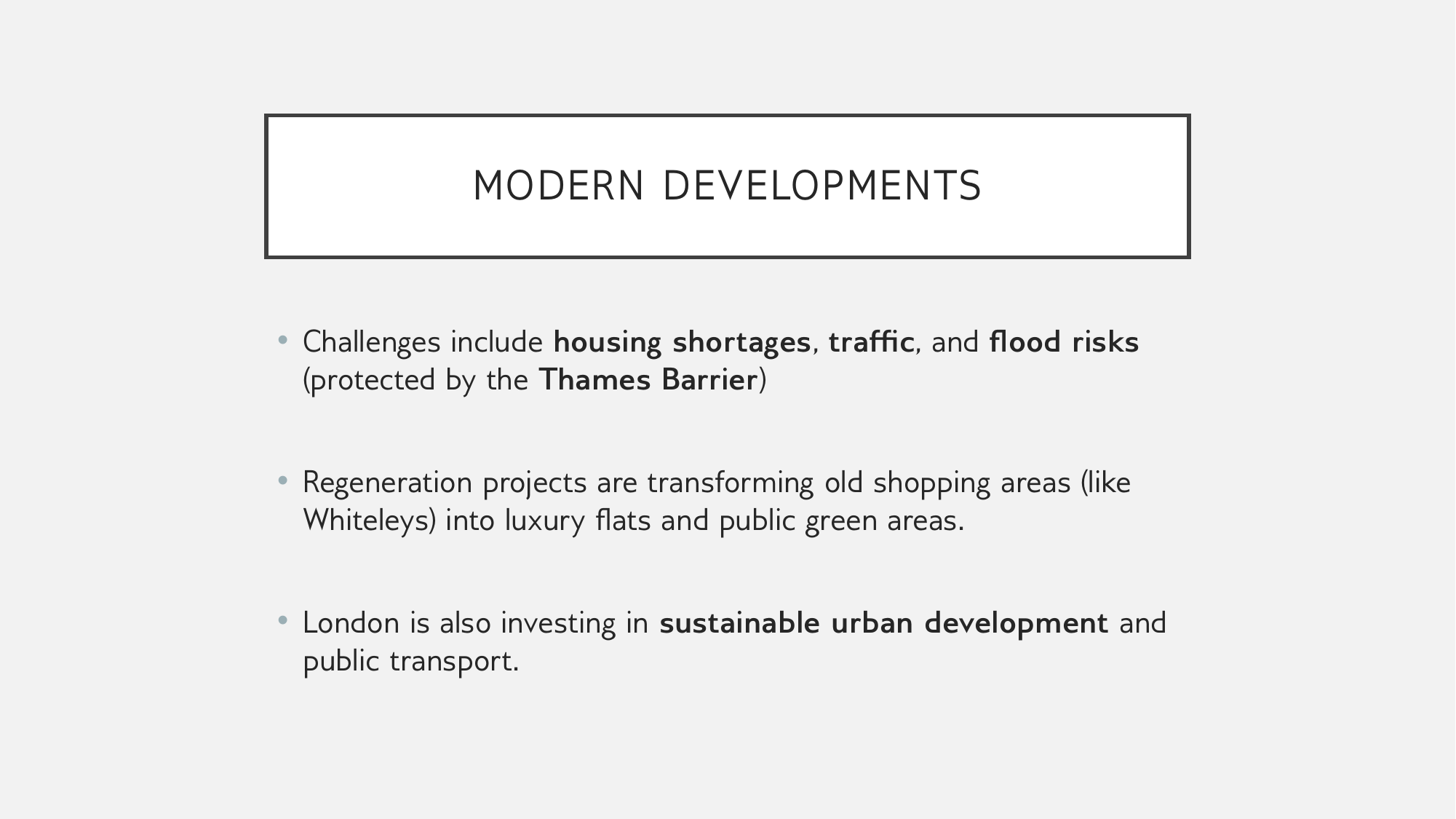

# Modern Developments
Challenges include housing shortages, traffic, and flood risks (protected by the Thames Barrier)

Regeneration projects are transforming old shopping areas (like Whiteleys) into luxury flats and public green areas.

London is also investing in sustainable urban development and public transport.